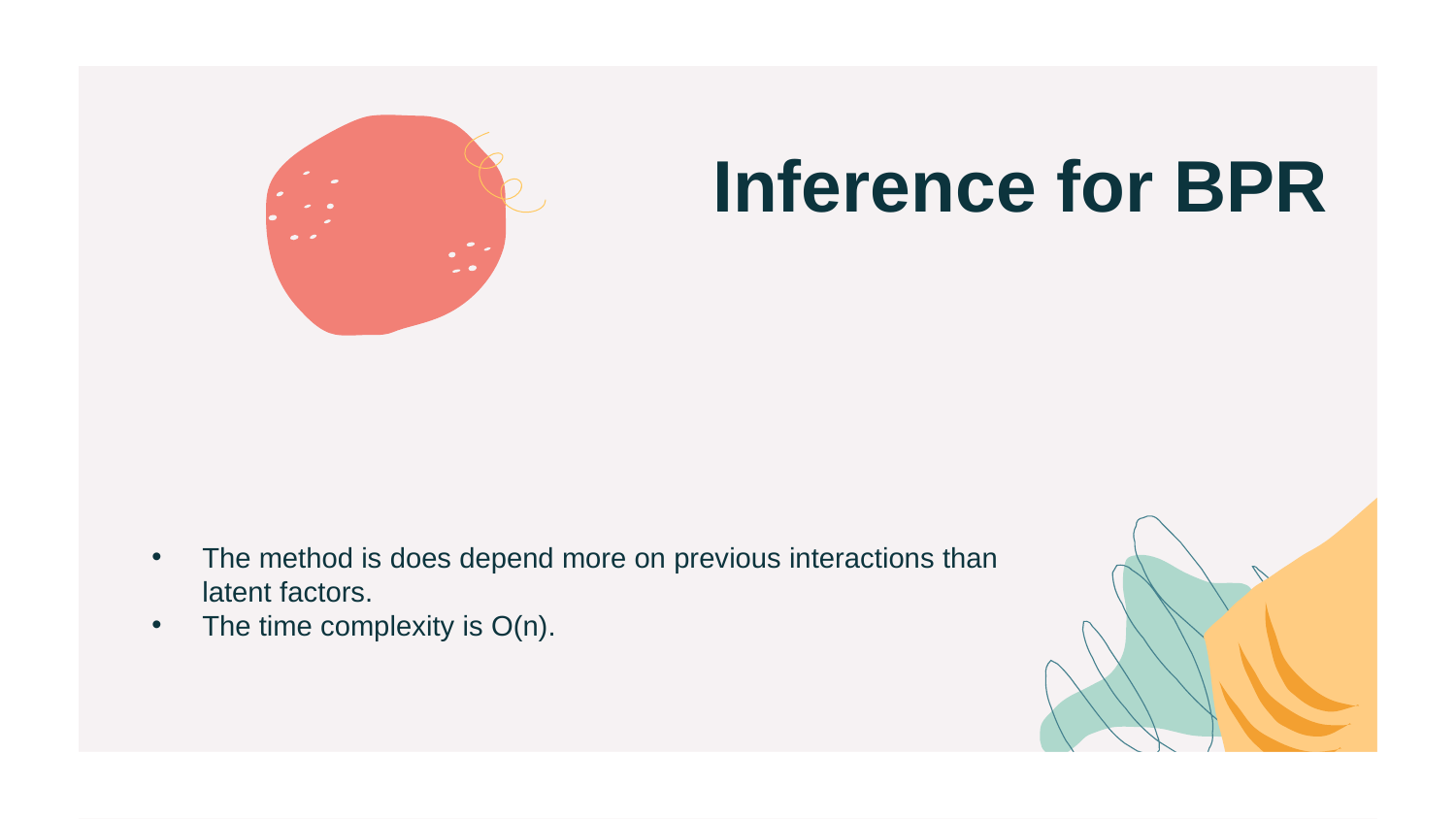

# Inference for BPR
The method is does depend more on previous interactions than latent factors.
The time complexity is O(n).